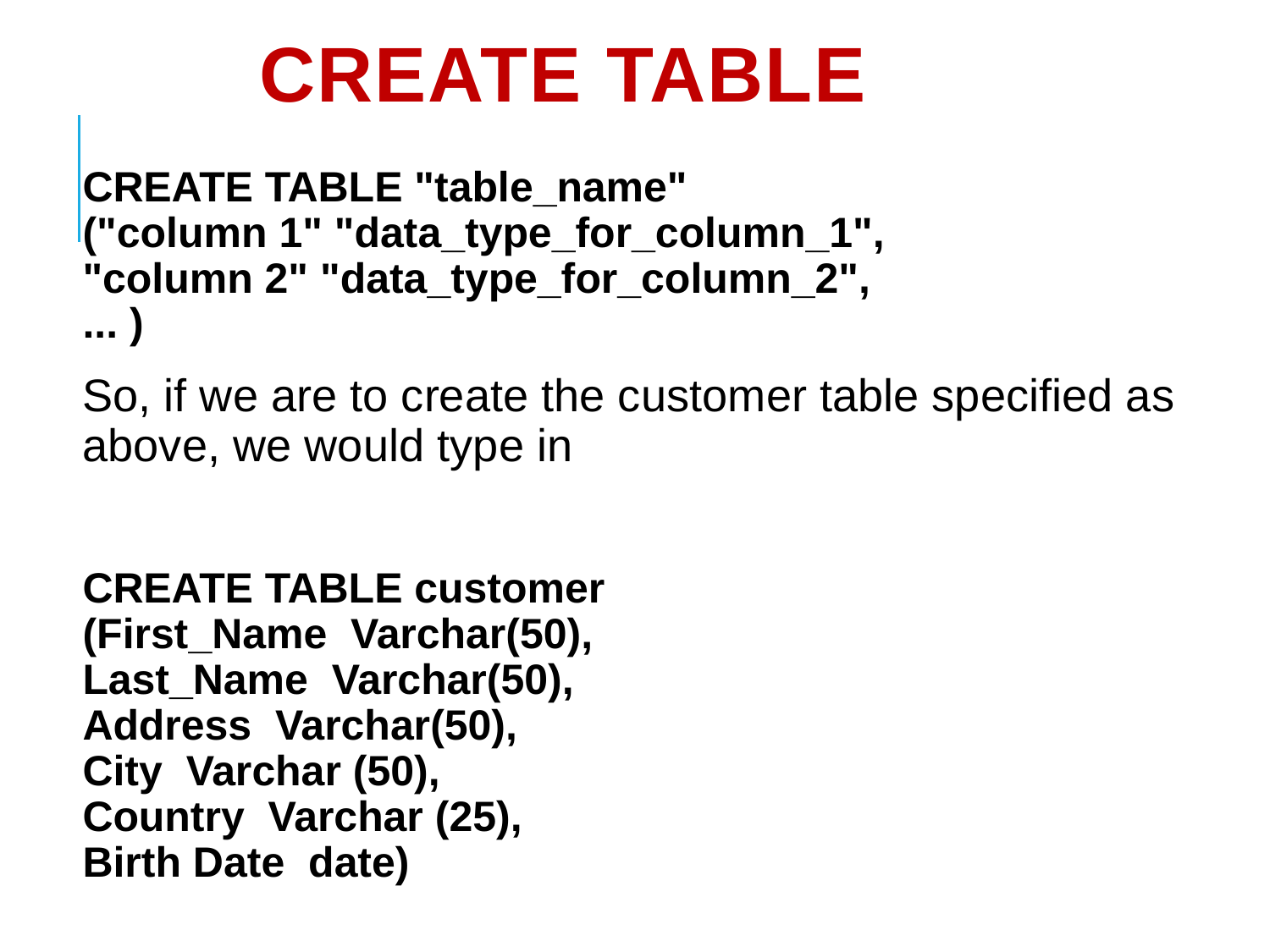

# CREATE TABLE
CREATE TABLE "table_name"
("column 1" "data_type_for_column_1",
"column 2" "data_type_for_column_2",
... )
So, if we are to create the customer table specified as above, we would type in

CREATE TABLE customer
(First_Name  Varchar(50),
Last_Name  Varchar(50),
Address  Varchar(50),
City  Varchar (50),
Country  Varchar (25),
Birth Date  date)